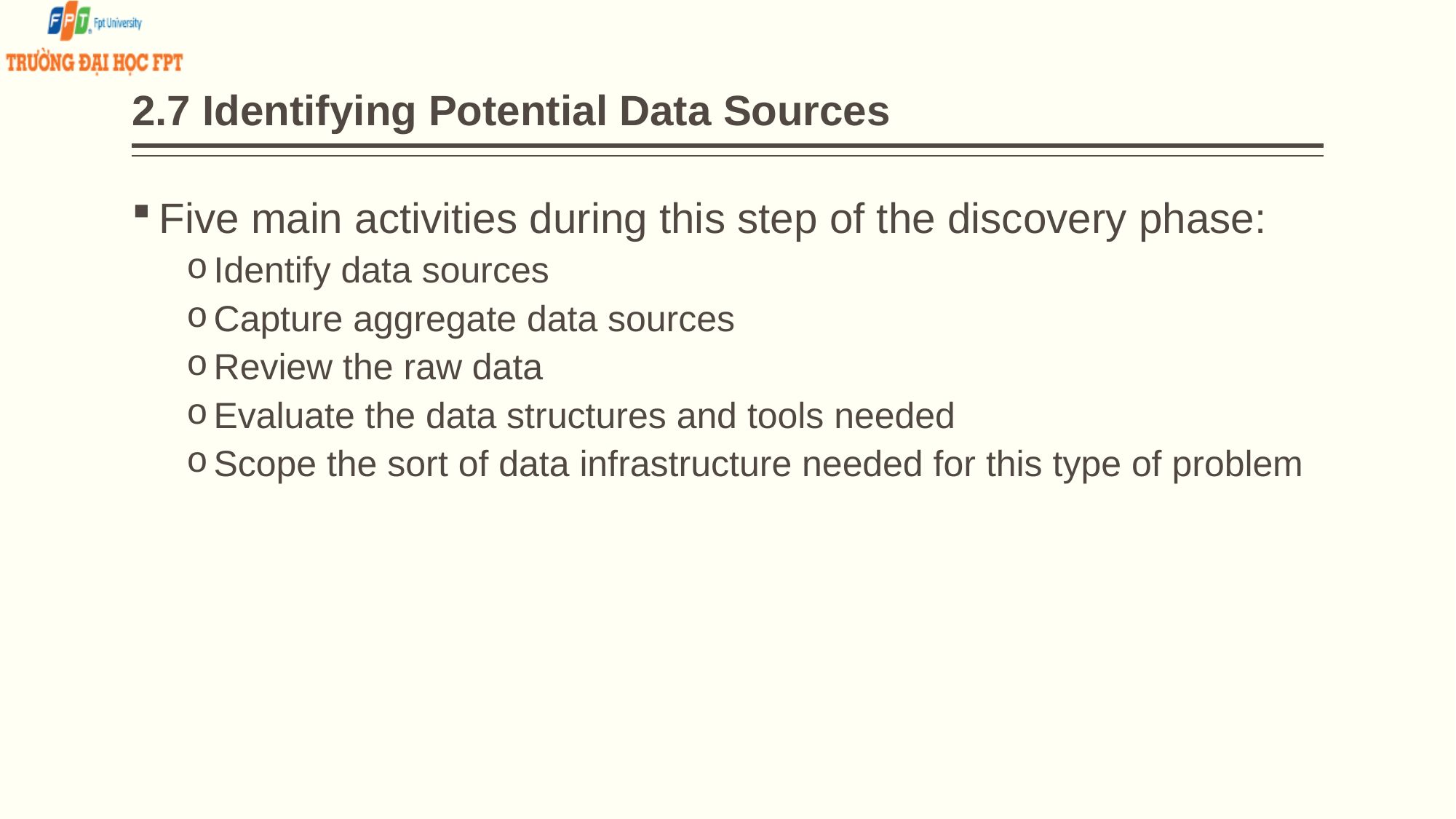

# 2.7 Identifying Potential Data Sources
Five main activities during this step of the discovery phase:
Identify data sources
Capture aggregate data sources
Review the raw data
Evaluate the data structures and tools needed
Scope the sort of data infrastructure needed for this type of problem